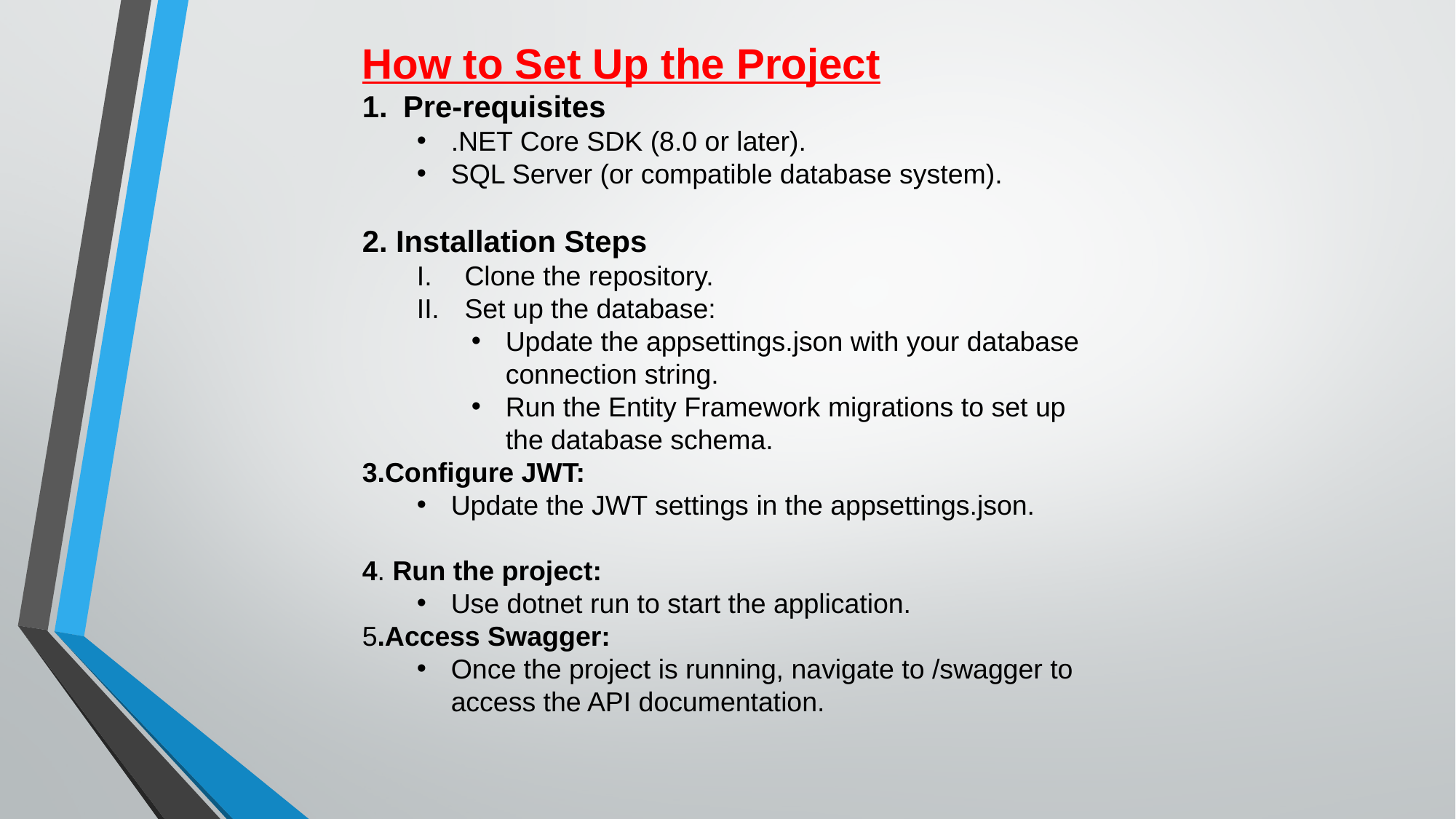

How to Set Up the Project
Pre-requisites
.NET Core SDK (8.0 or later).
SQL Server (or compatible database system).

2. Installation Steps
Clone the repository.
Set up the database:
Update the appsettings.json with your database connection string.
Run the Entity Framework migrations to set up the database schema.
3.Configure JWT:
Update the JWT settings in the appsettings.json.

4. Run the project:
Use dotnet run to start the application.
5.Access Swagger:
Once the project is running, navigate to /swagger to access the API documentation.